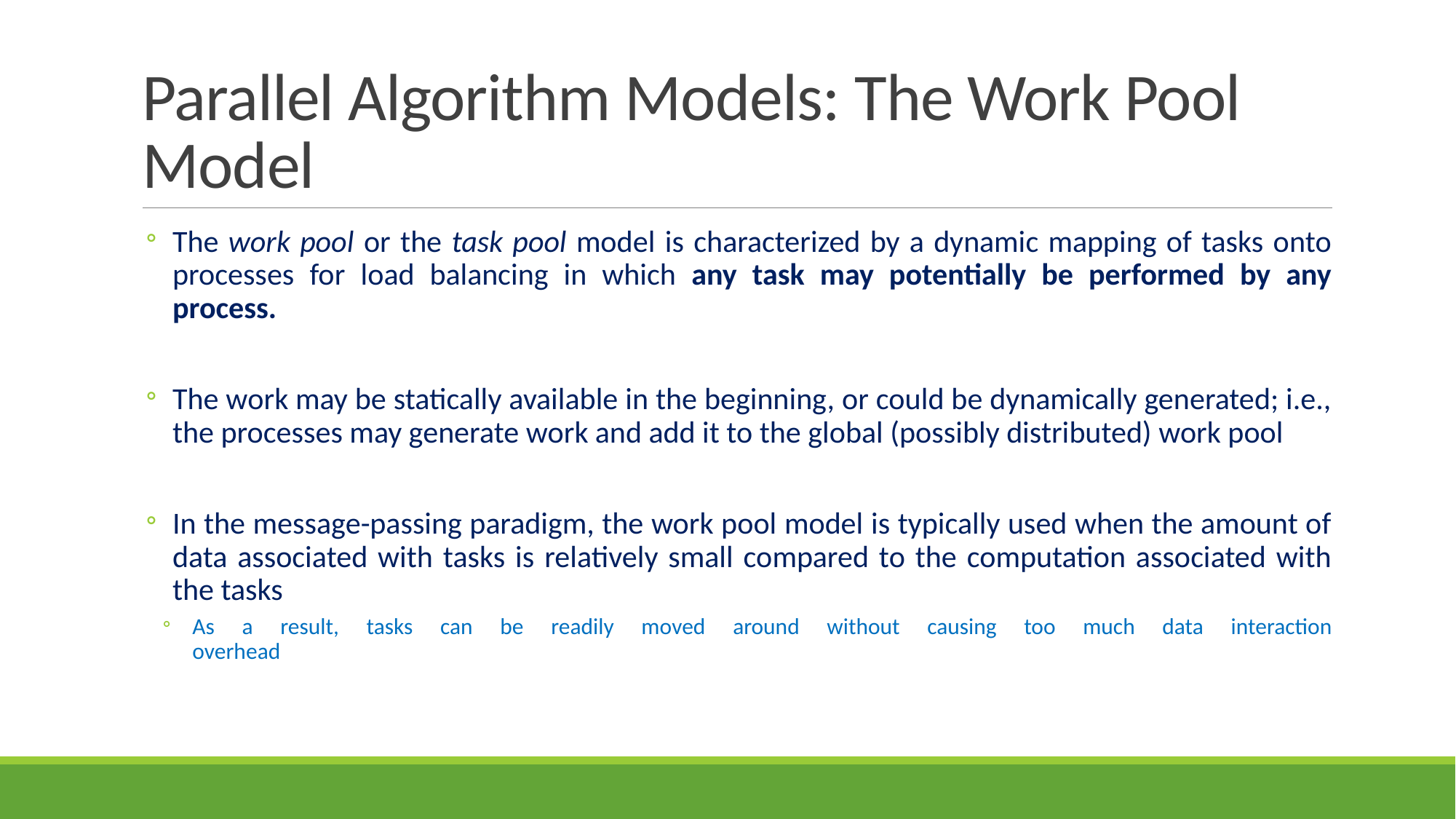

# Parallel Algorithm Models: The Work Pool Model
The work pool or the task pool model is characterized by a dynamic mapping of tasks onto processes for load balancing in which any task may potentially be performed by any process.

The work may be statically available in the beginning, or could be dynamically generated; i.e., the processes may generate work and add it to the global (possibly distributed) work pool

In the message-passing paradigm, the work pool model is typically used when the amount of data associated with tasks is relatively small compared to the computation associated with the tasks
As a result, tasks can be readily moved around without causing too much data interaction
overhead